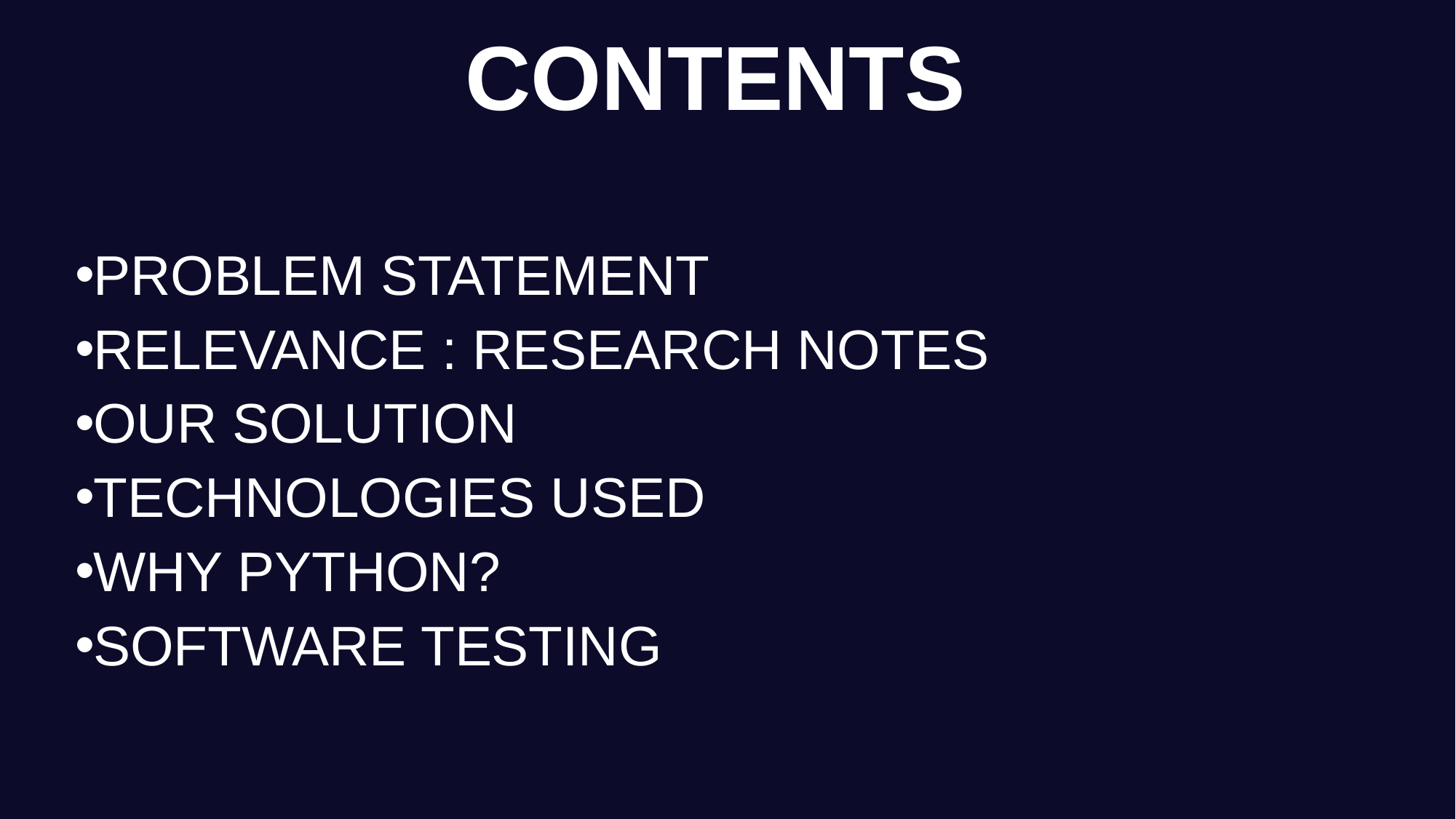

# CONTENTS
PROBLEM STATEMENT
RELEVANCE : RESEARCH NOTES
OUR SOLUTION
TECHNOLOGIES USED
WHY PYTHON?
SOFTWARE TESTING